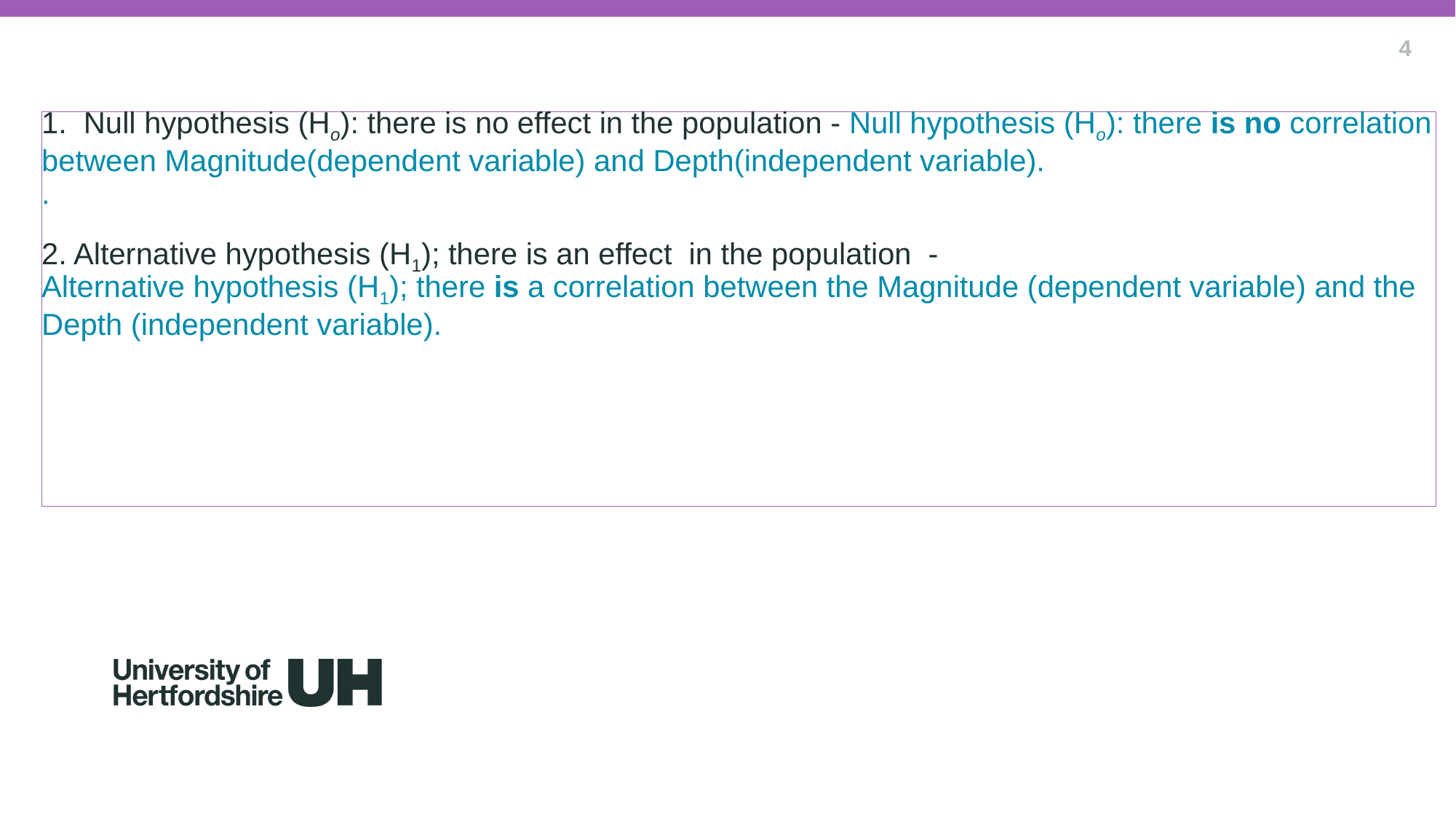

4
# 1.  Null hypothesis (Ho): there is no effect in the population - Null hypothesis (Ho): there is no correlation between Magnitude(dependent variable) and Depth(independent variable). . 2. Alternative hypothesis (H1); there is an effect  in the population  - Alternative hypothesis (H1); there is a correlation between the Magnitude (dependent variable) and the Depth (independent variable).